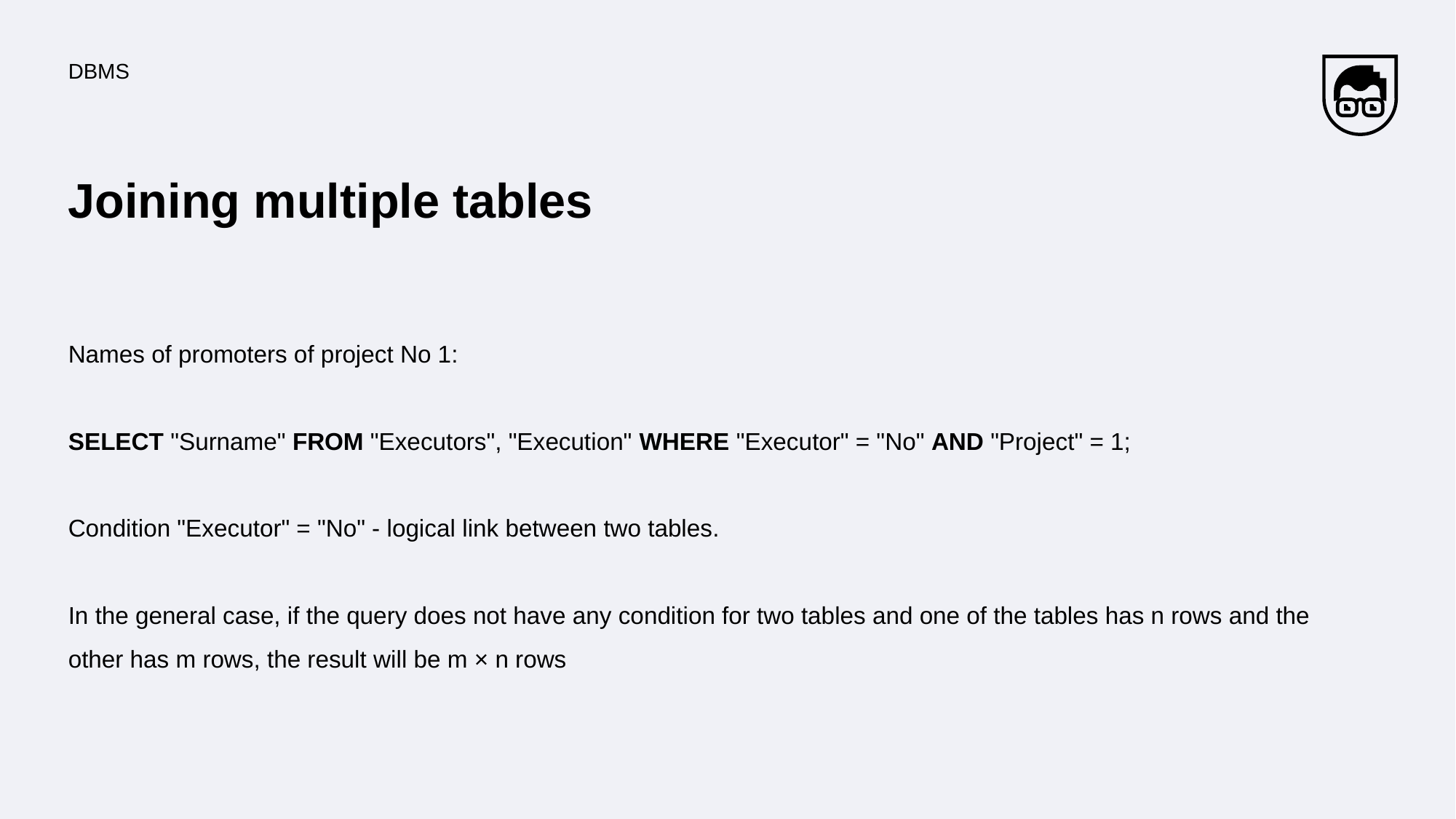

DBMS
# Joining multiple tables
Names of promoters of project No 1:

SELECT "Surname" FROM "Executors", "Execution" WHERE "Executor" = "No" AND "Project" = 1;

Condition "Executor" = "No" - logical link between two tables.

In the general case, if the query does not have any condition for two tables and one of the tables has n rows and the other has m rows, the result will be m × n rows